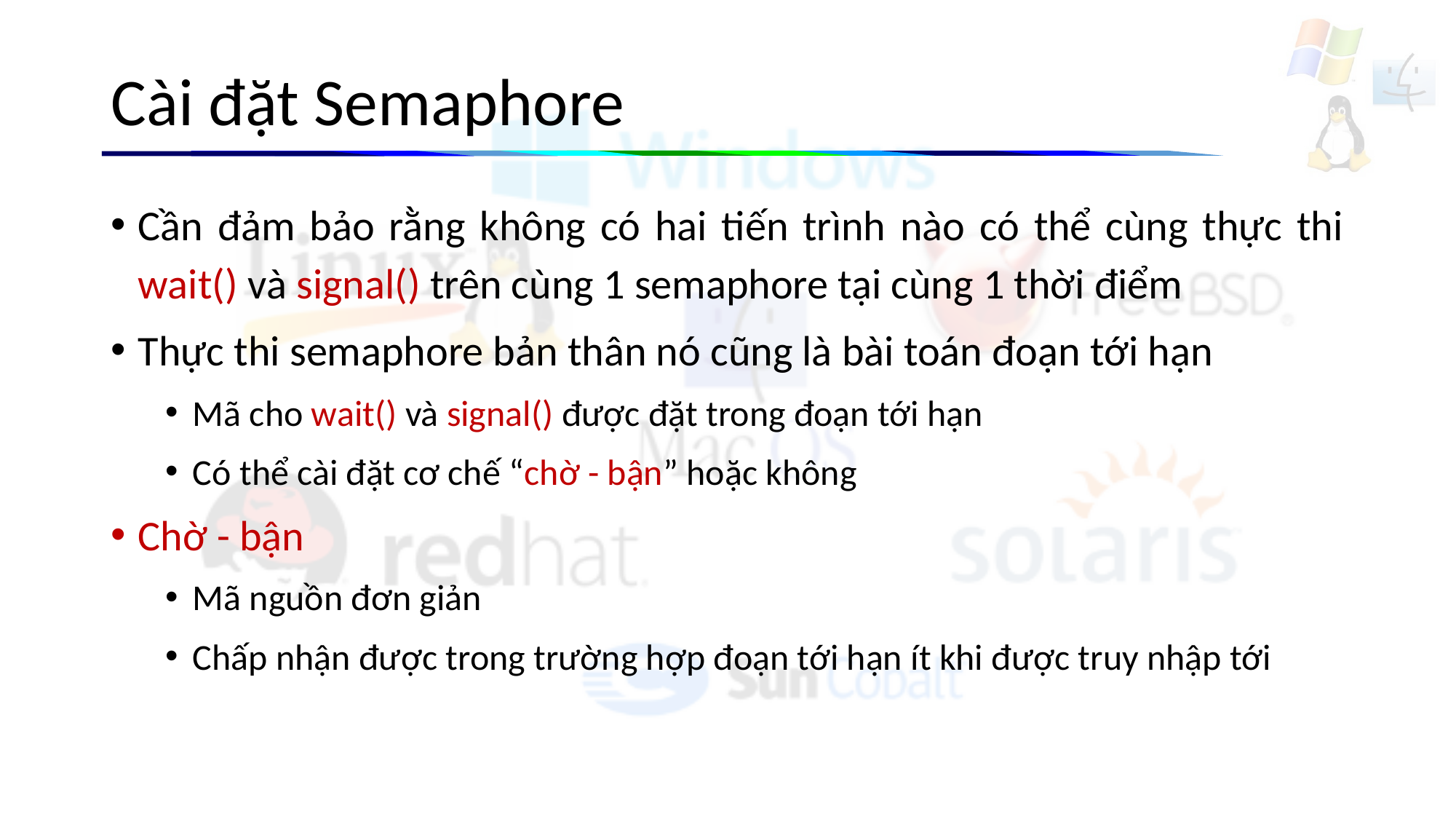

# Cài đặt Semaphore
Cần đảm bảo rằng không có hai tiến trình nào có thể cùng thực thi wait() và signal() trên cùng 1 semaphore tại cùng 1 thời điểm
Thực thi semaphore bản thân nó cũng là bài toán đoạn tới hạn
Mã cho wait() và signal() được đặt trong đoạn tới hạn
Có thể cài đặt cơ chế “chờ - bận” hoặc không
Chờ - bận
Mã nguồn đơn giản
Chấp nhận được trong trường hợp đoạn tới hạn ít khi được truy nhập tới